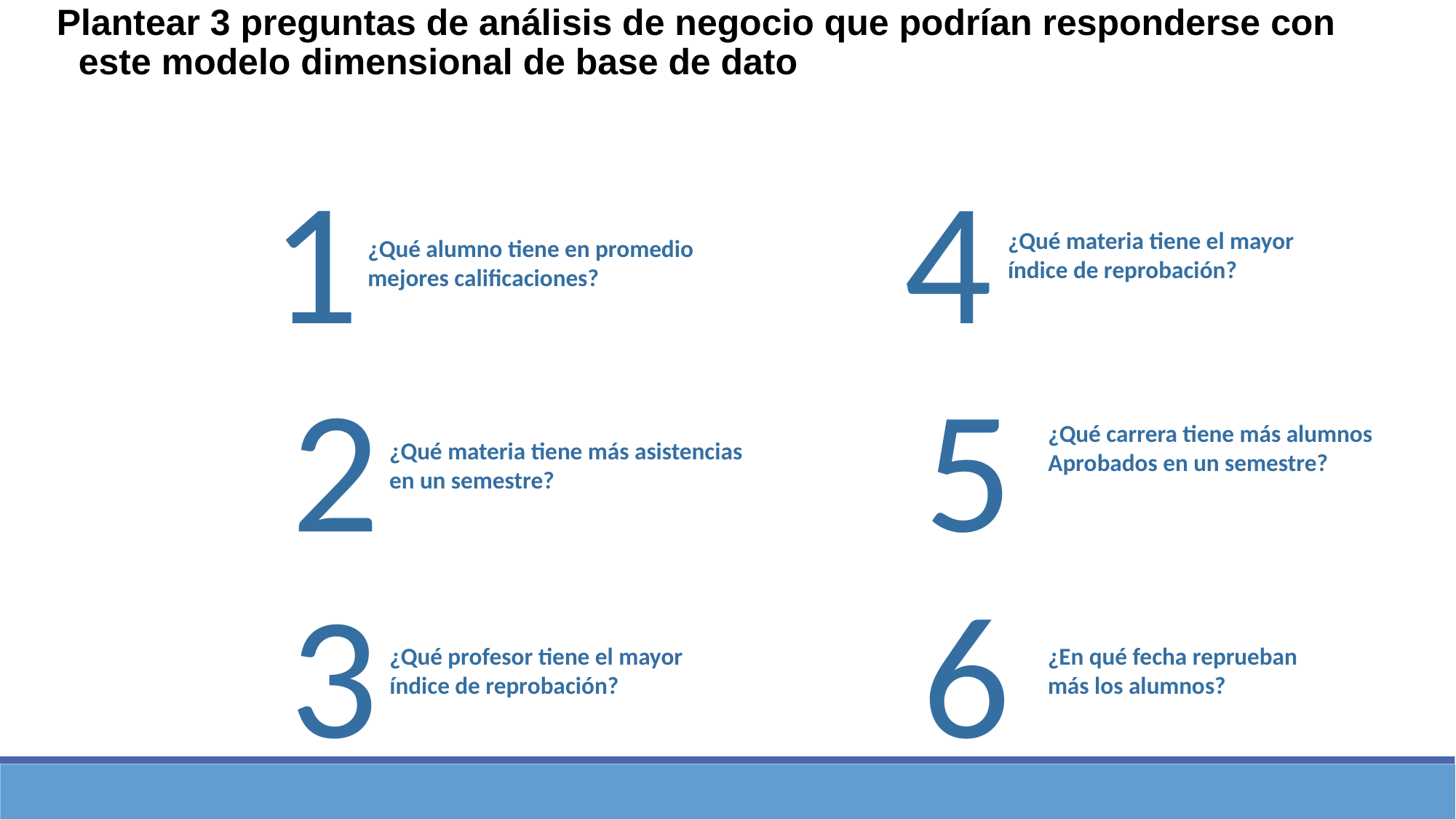

Plantear 3 preguntas de análisis de negocio que podrían responderse con este modelo dimensional de base de dato

1
4
¿Qué materia tiene el mayor
índice de reprobación?
¿Qué alumno tiene en promedio
mejores calificaciones?
2
5
¿Qué carrera tiene más alumnos
Aprobados en un semestre?
¿Qué materia tiene más asistencias
en un semestre?
3
6
¿En qué fecha reprueban
más los alumnos?
¿Qué profesor tiene el mayor
índice de reprobación?